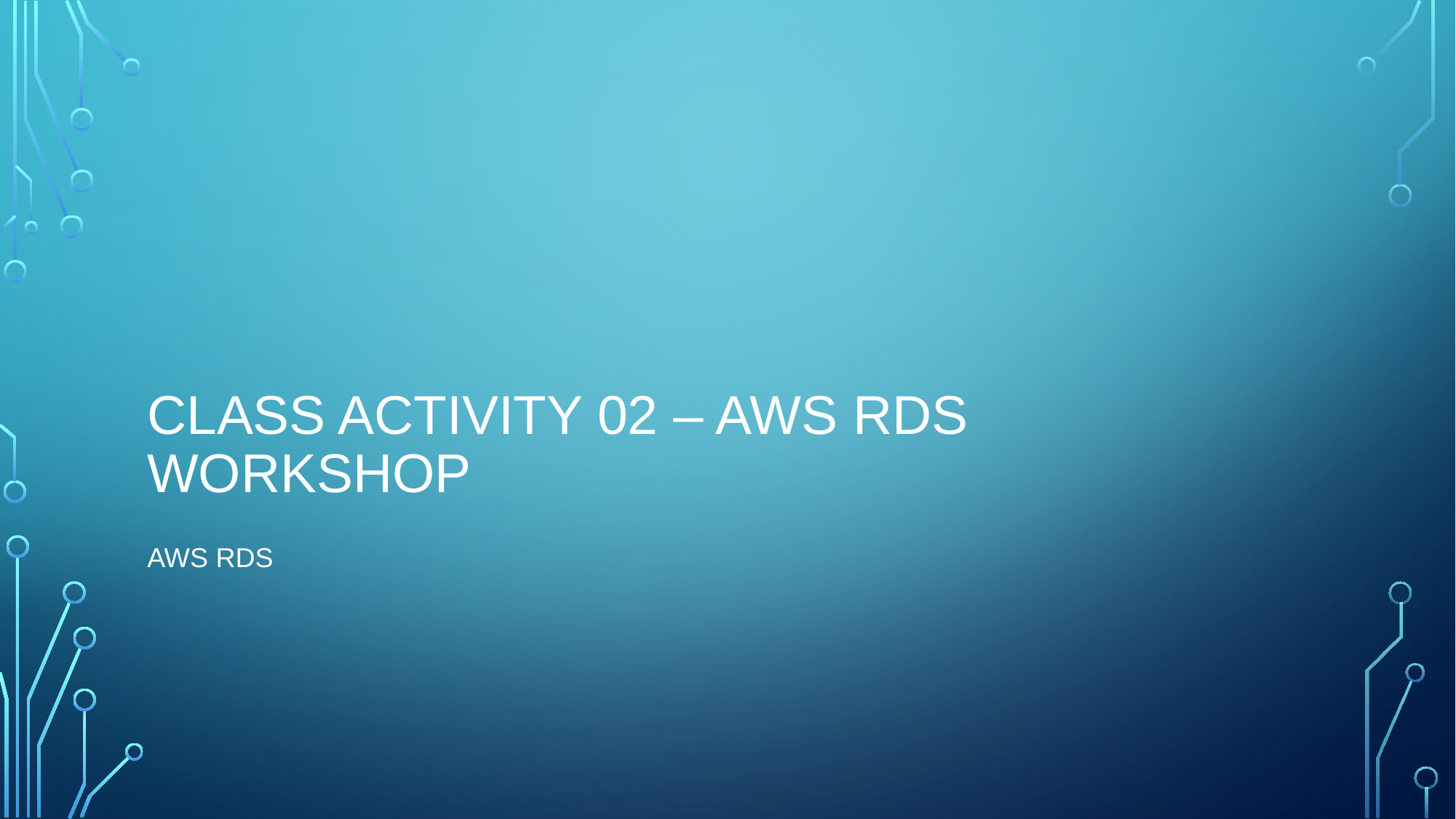

# Class Activity 02 – AWS RDS Workshop
AWS RDS